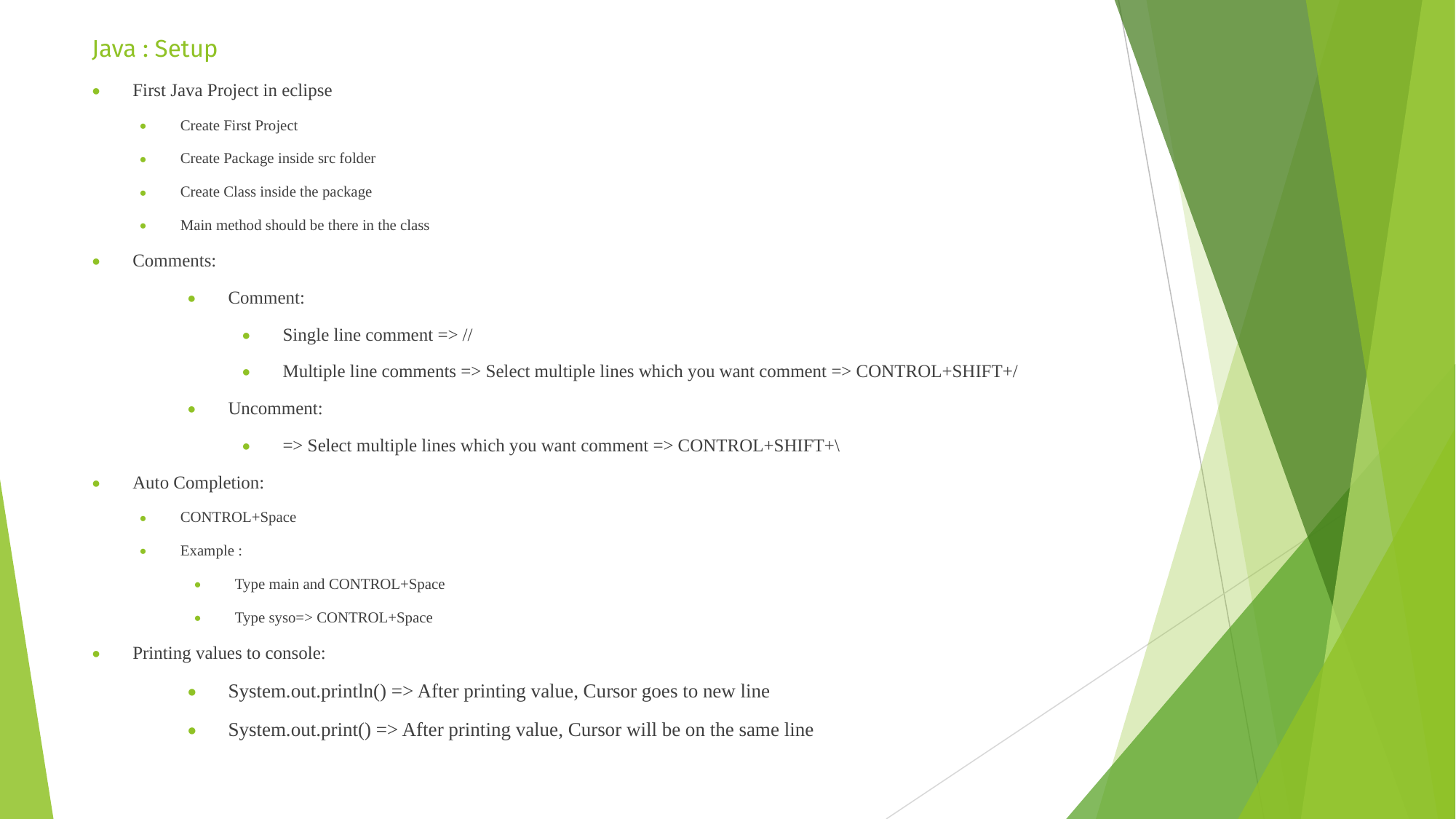

Java : Setup
First Java Project in eclipse
Create First Project
Create Package inside src folder
Create Class inside the package
Main method should be there in the class
Comments:
Comment:
Single line comment => //
Multiple line comments => Select multiple lines which you want comment => CONTROL+SHIFT+/
Uncomment:
=> Select multiple lines which you want comment => CONTROL+SHIFT+\
Auto Completion:
CONTROL+Space
Example :
Type main and CONTROL+Space
Type syso=> CONTROL+Space
Printing values to console:
System.out.println() => After printing value, Cursor goes to new line
System.out.print() => After printing value, Cursor will be on the same line